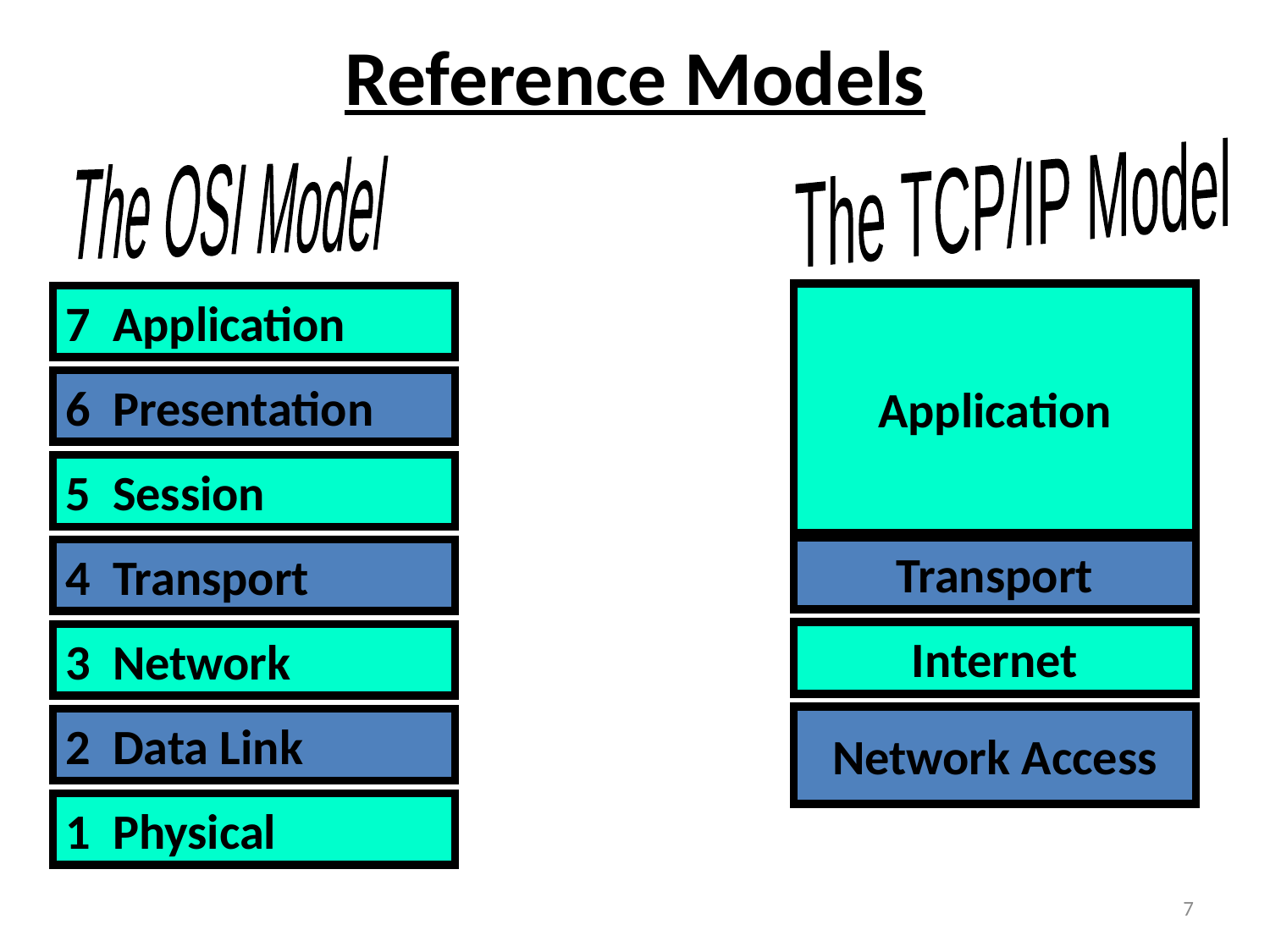

# Reference Models
The OSI Model
The TCP/IP Model

Application

Transport
Internet

Network Access

7  Application
6  Presentation
5  Session
4  Transport
3  Network
2  Data Link
1  Physical
7